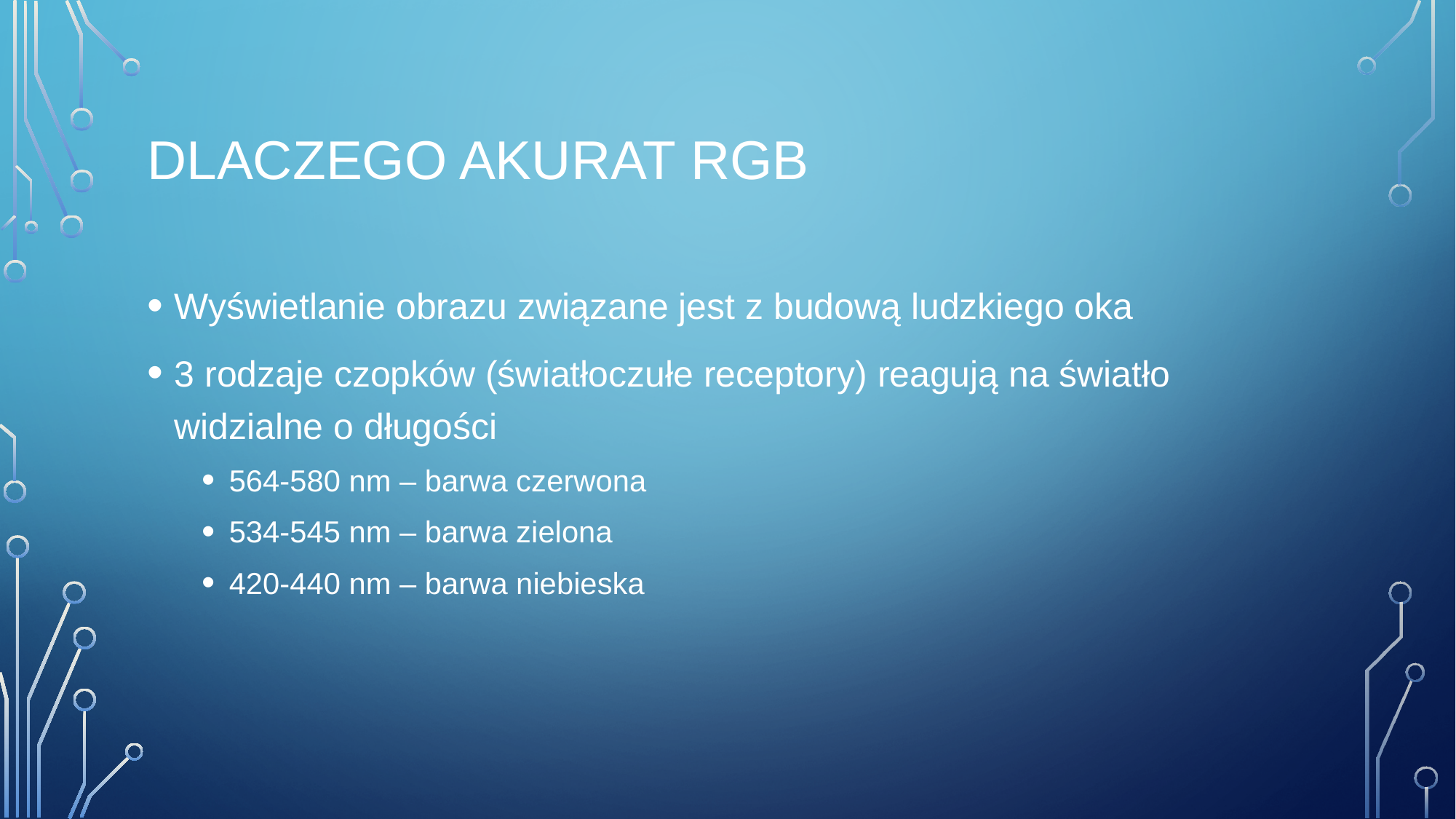

# Dlaczego akurat RGB
Wyświetlanie obrazu związane jest z budową ludzkiego oka
3 rodzaje czopków (światłoczułe receptory) reagują na światło widzialne o długości
564-580 nm – barwa czerwona
534-545 nm – barwa zielona
420-440 nm – barwa niebieska